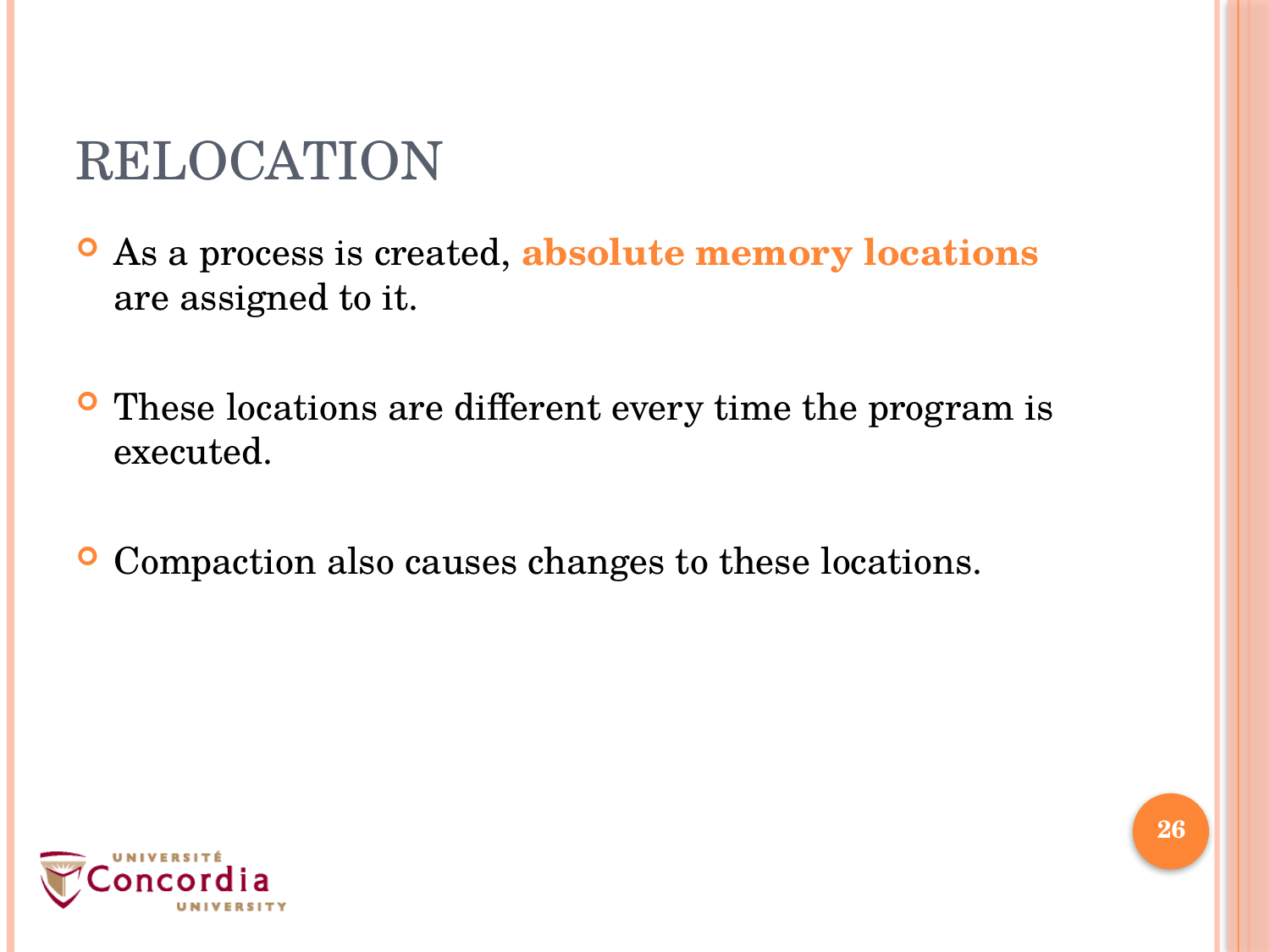

# Relocation
As a process is created, absolute memory locations are assigned to it.

These locations are different every time the program is executed.

Compaction also causes changes to these locations.

26